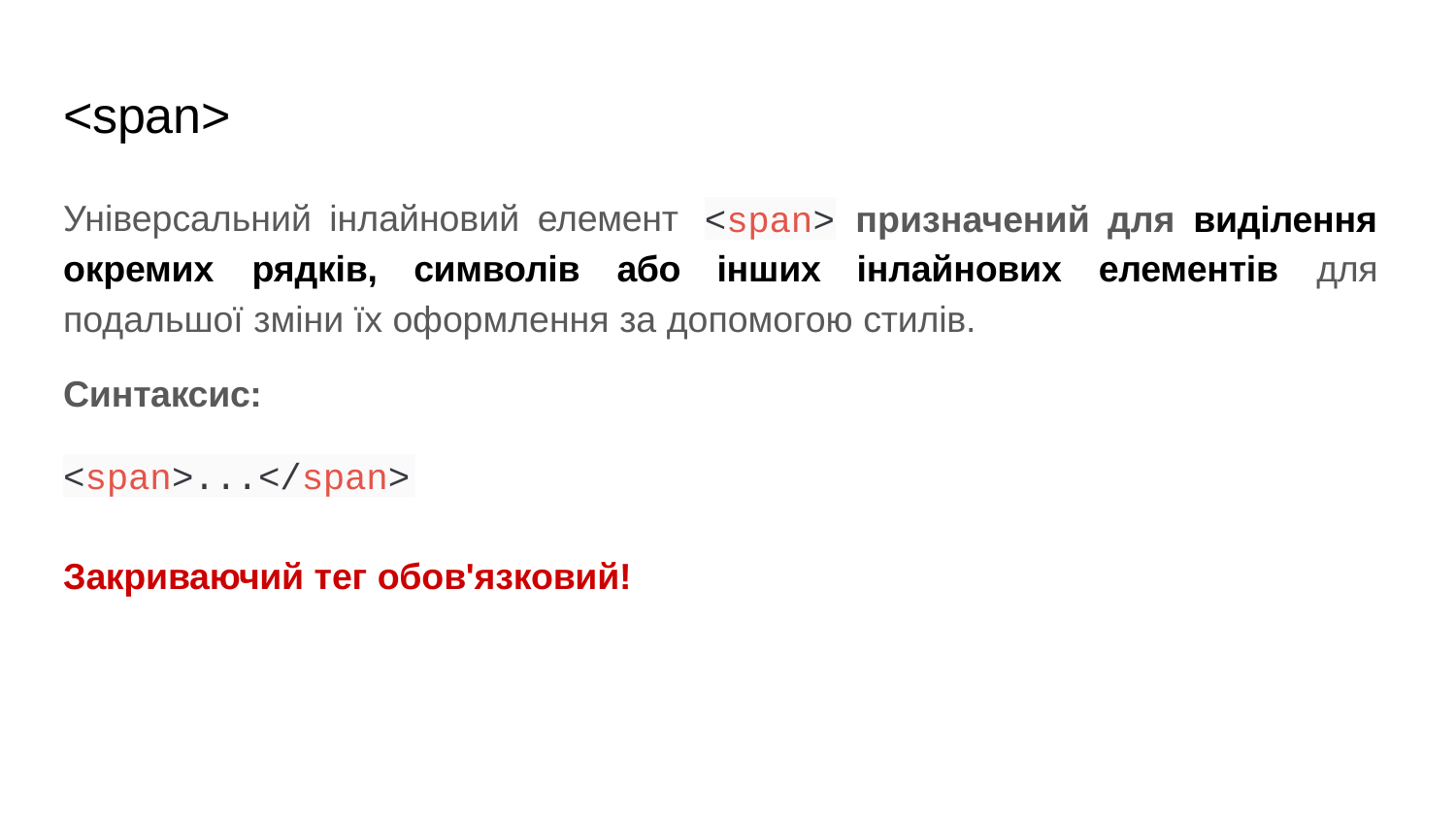

# <span>
Універсальний інлайновий елемент
окремих	рядків,	символів	або	інших	інлайнових	елементів	для
призначений для виділення
<span>
подальшої зміни їх оформлення за допомогою стилів.
Синтаксис:
<span>...</span>
Закриваючий тег обов'язковий!